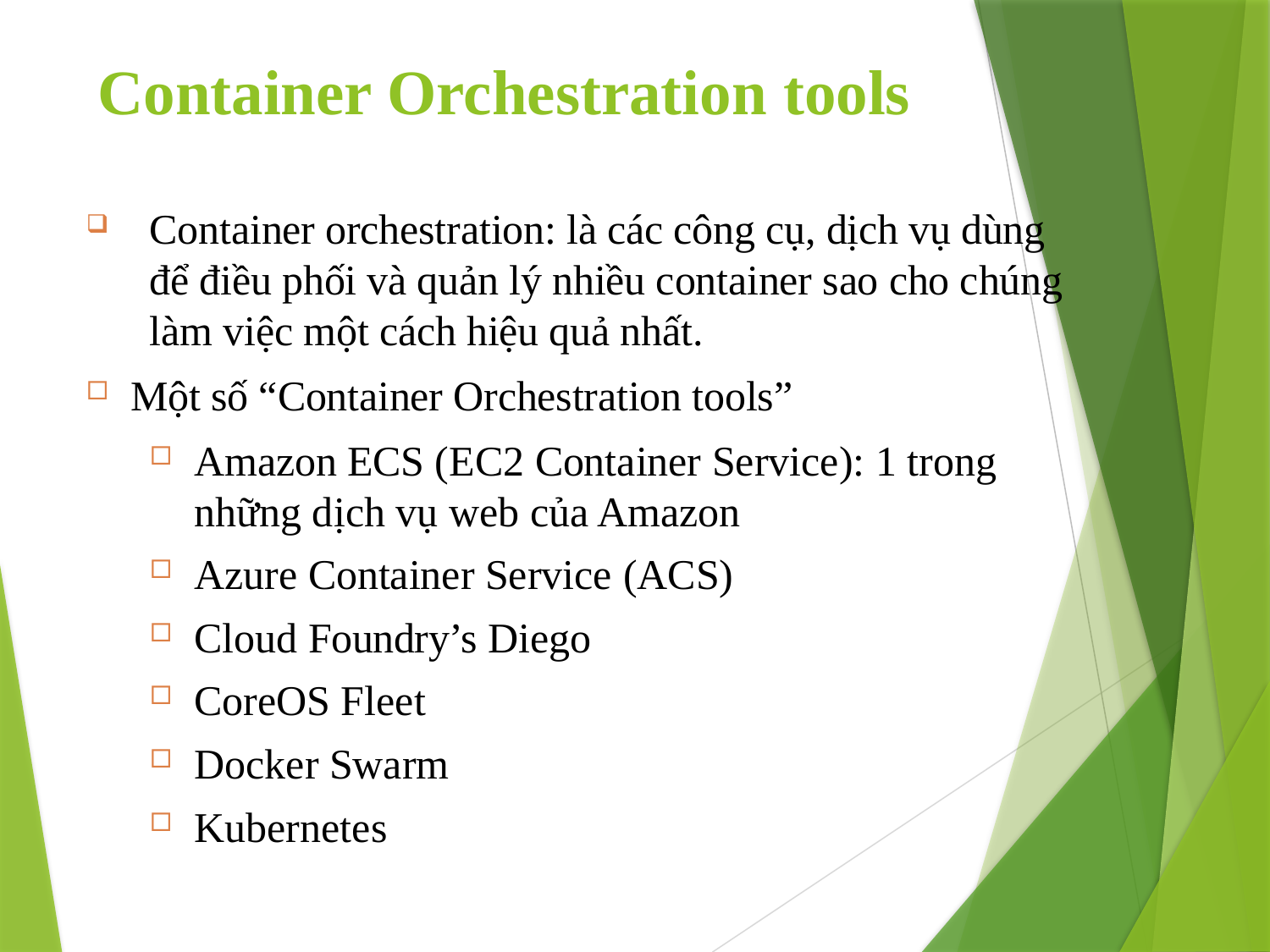

# Container Orchestration tools
48
Container orchestration: là các công cụ, dịch vụ dùng để điều phối và quản lý nhiều container sao cho chúng làm việc một cách hiệu quả nhất.
Một số “Container Orchestration tools”
Amazon ECS (EC2 Container Service): 1 trong những dịch vụ web của Amazon
Azure Container Service (ACS)
Cloud Foundry’s Diego
CoreOS Fleet
Docker Swarm
Kubernetes